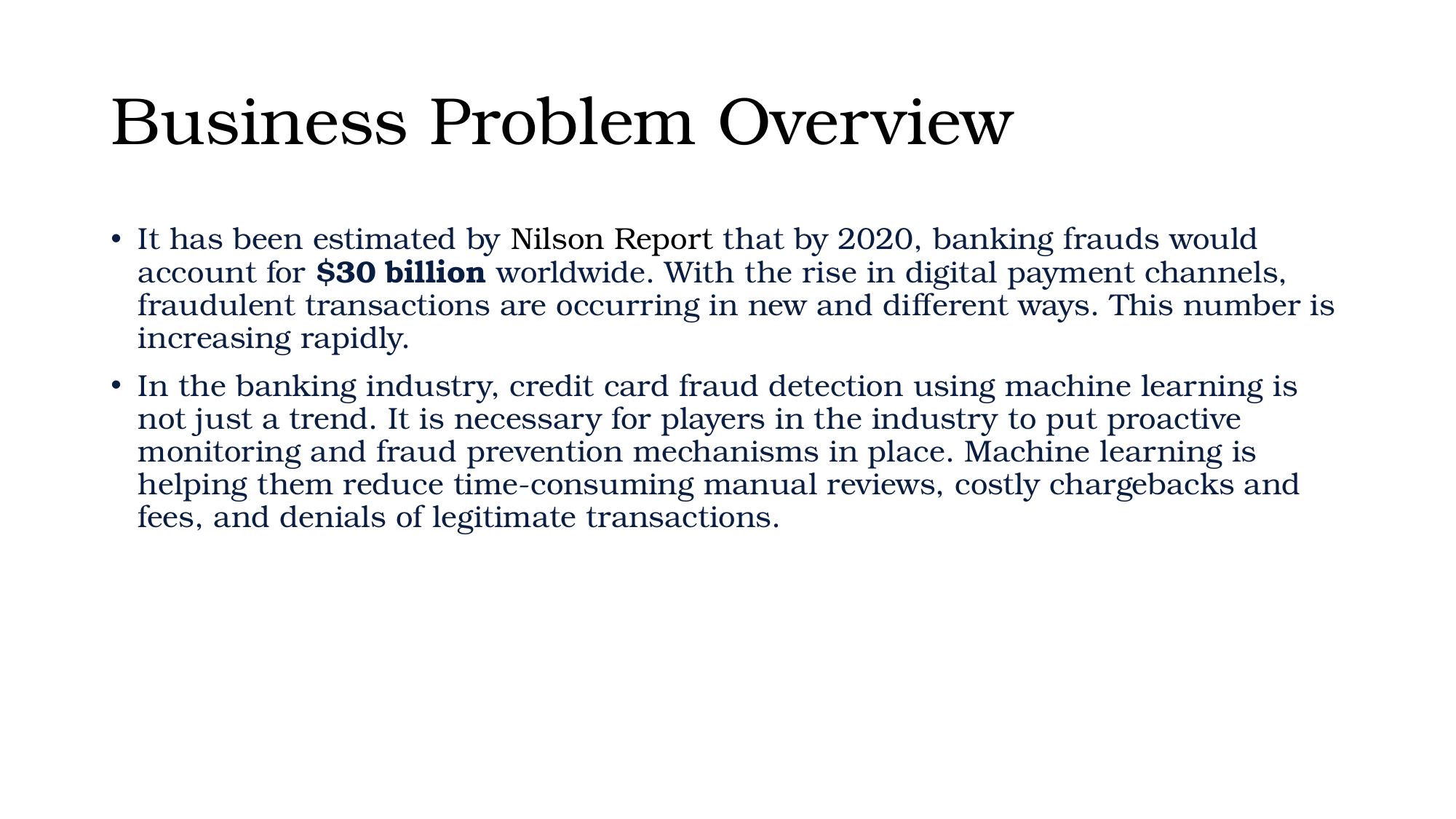

# Business Problem Overview
It has been estimated by Nilson Report that by 2020, banking frauds would account for $30 billion worldwide. With the rise in digital payment channels, fraudulent transactions are occurring in new and different ways. This number is increasing rapidly.
In the banking industry, credit card fraud detection using machine learning is not just a trend. It is necessary for players in the industry to put proactive monitoring and fraud prevention mechanisms in place. Machine learning is helping them reduce time-consuming manual reviews, costly chargebacks and fees, and denials of legitimate transactions.